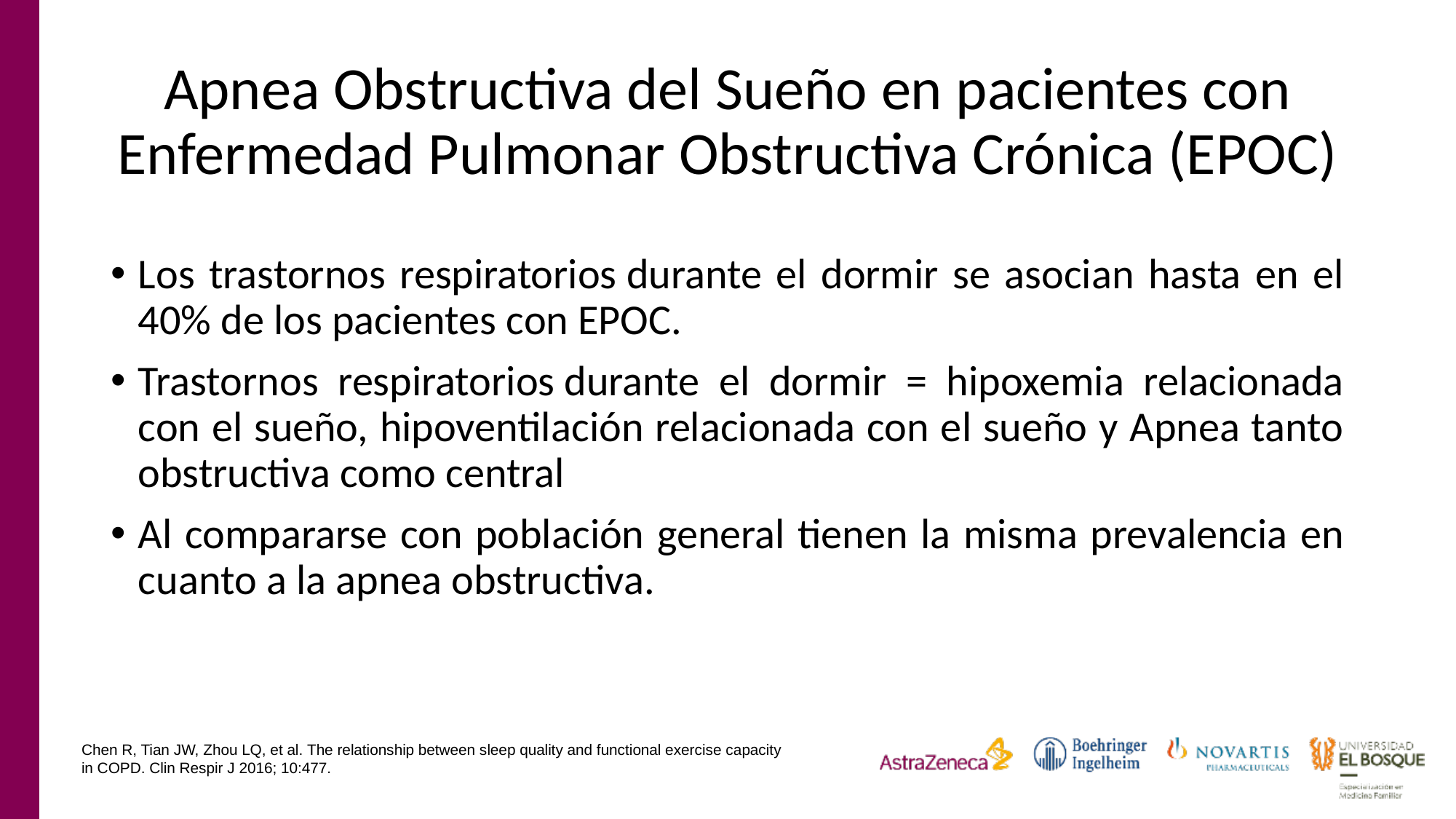

# Apnea Obstructiva del Sueño en pacientes con Enfermedad Pulmonar Obstructiva Crónica (EPOC)
Los trastornos respiratorios durante el dormir se asocian hasta en el 40% de los pacientes con EPOC.
Trastornos respiratorios durante el dormir = hipoxemia relacionada con el sueño, hipoventilación relacionada con el sueño y Apnea tanto obstructiva como central
Al compararse con población general tienen la misma prevalencia en cuanto a la apnea obstructiva.

Chen R, Tian JW, Zhou LQ, et al. The relationship between sleep quality and functional exercise capacity in COPD. Clin Respir J 2016; 10:477.